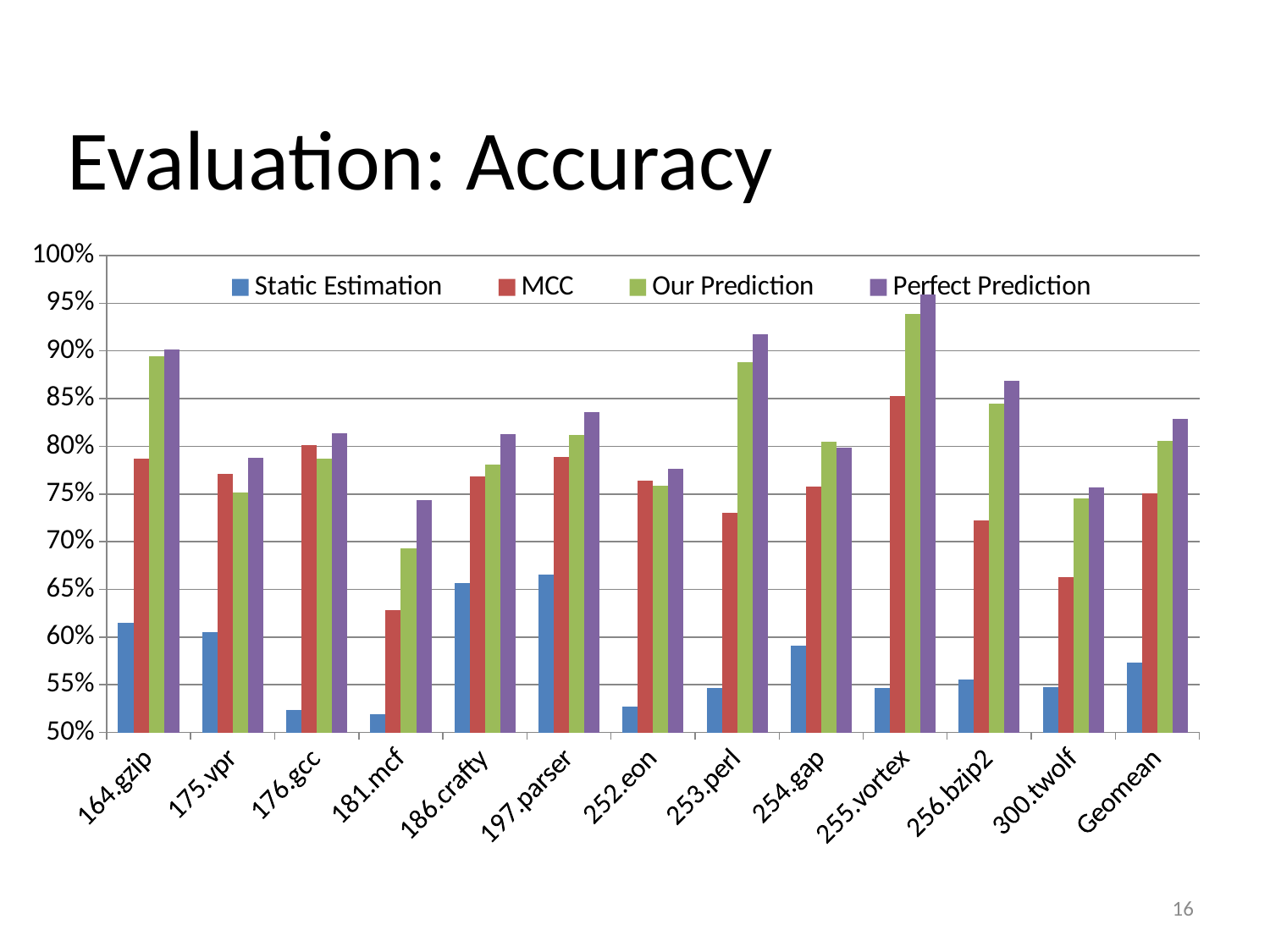

# Evaluation: Accuracy

### Chart

| Category | Static Estimation | MCC | Our Prediction | Perfect Prediction |
|---|---|---|---|---|
| 164.gzip | 0.614553 | 0.787039 | 0.8943649999999999 | 0.9014389999999999 |
| 175.vpr | 0.6047290000000001 | 0.7707320000000001 | 0.751153 | 0.788048 |
| 176.gcc | 0.523688 | 0.801351 | 0.786853 | 0.813672 |
| 181.mcf | 0.518619 | 0.628586 | 0.69278 | 0.7434990000000001 |
| 186.crafty | 0.6566170000000001 | 0.7688230000000001 | 0.781077 | 0.812972 |
| 197.parser | 0.665568 | 0.788981 | 0.811627 | 0.836008 |
| 252.eon | 0.527397 | 0.764302 | 0.758468 | 0.7765980000000001 |
| 253.perl | 0.546746 | 0.730174 | 0.888606 | 0.917015 |
| 254.gap | 0.5905429999999999 | 0.7575440000000001 | 0.804428 | 0.7983559999999998 |
| 255.vortex | 0.5464129999999999 | 0.852334 | 0.938672 | 0.958972 |
| 256.bzip2 | 0.555498 | 0.7226060000000001 | 0.8449960000000001 | 0.8687250000000001 |
| 300.twolf | 0.547011 | 0.6629080000000002 | 0.7452069999999998 | 0.756571 |
| Geomean | 0.5727872513612923 | 0.7506203343053452 | 0.8053106959848023 | 0.8285479927347609 |
16